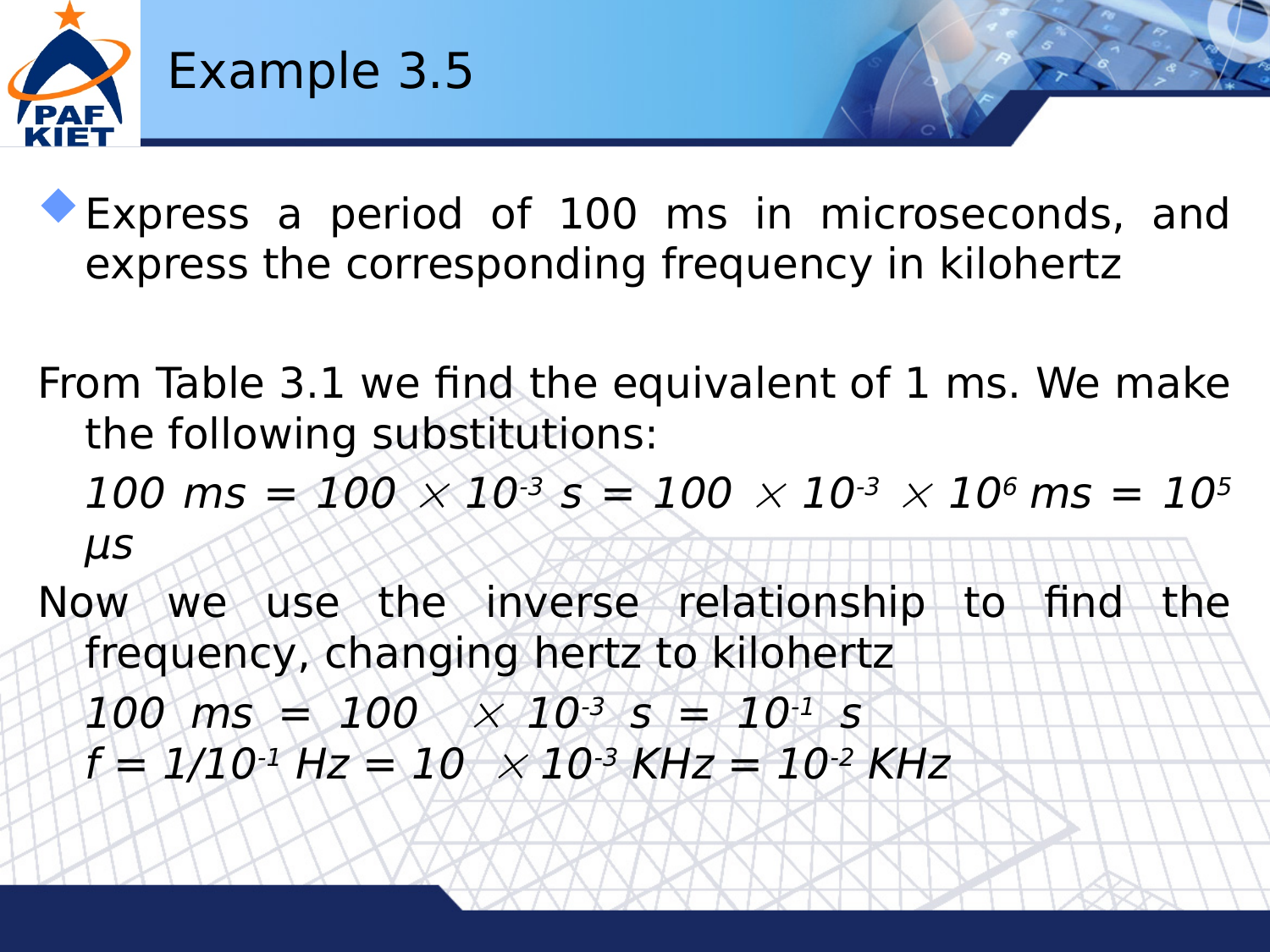

# Example 3.5
Express a period of 100 ms in microseconds, and express the corresponding frequency in kilohertz

From Table 3.1 we find the equivalent of 1 ms. We make the following substitutions:
	100 ms = 100 × 10-3 s = 100 × 10-3 × 106 ms = 105 μs
Now we use the inverse relationship to find the frequency, changing hertz to kilohertz
	100 ms = 100  × 10-3 s = 10-1 s
f = 1/10-1 Hz = 10  × 10-3 KHz = 10-2 KHz